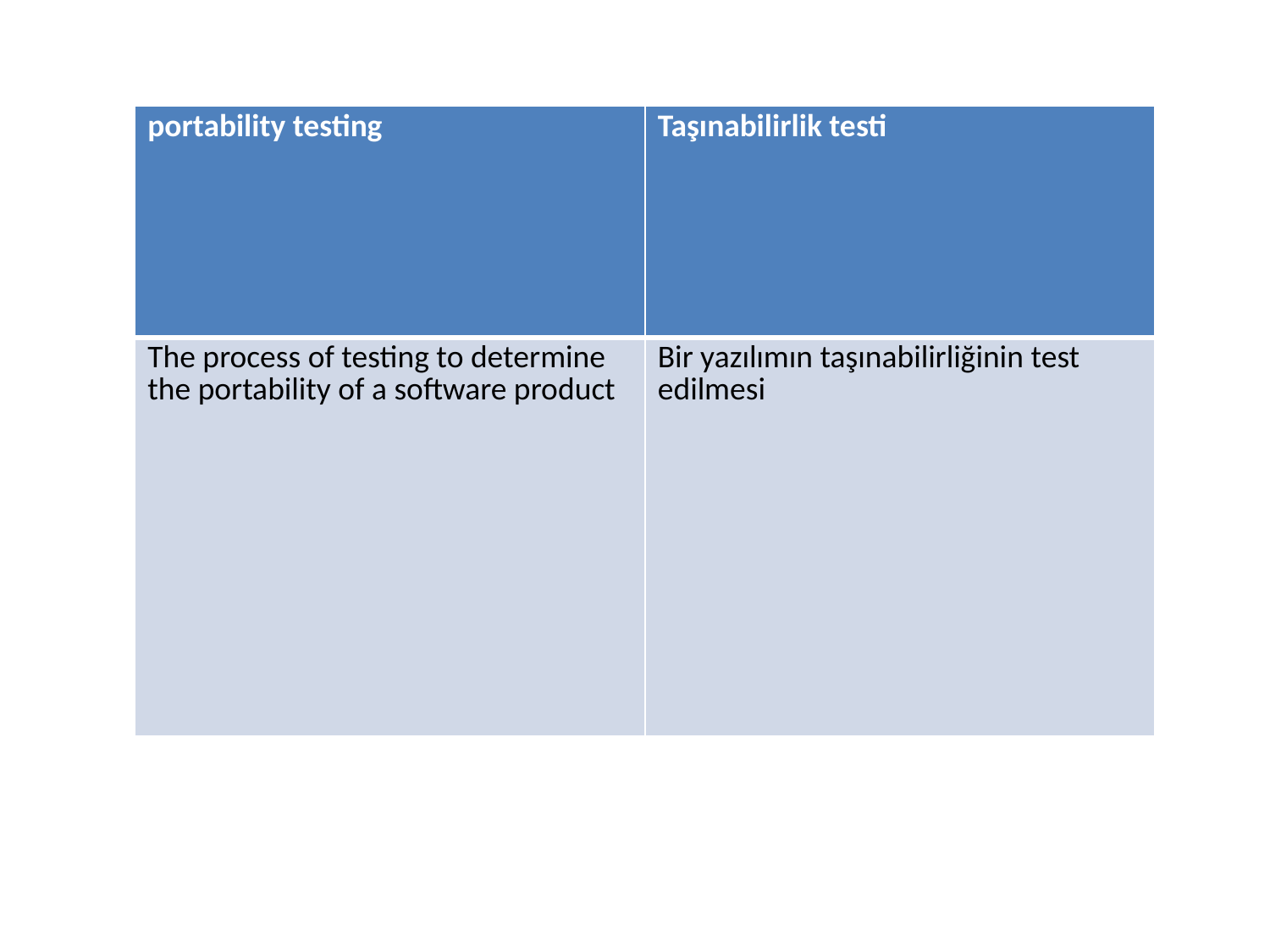

| portability testing | Taşınabilirlik testi |
| --- | --- |
| The process of testing to determine the portability of a software product | Bir yazılımın taşınabilirliğinin test edilmesi |